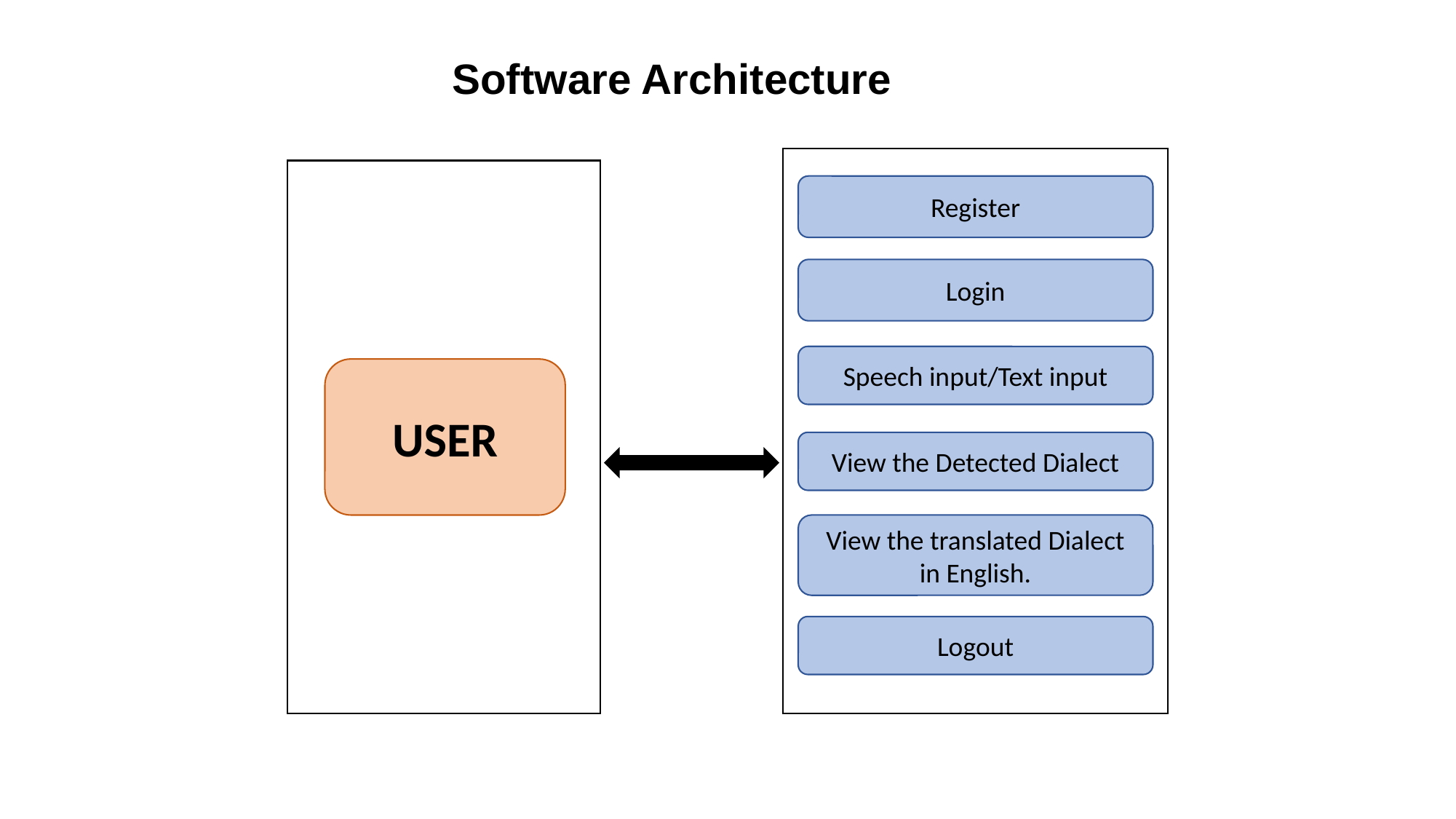

Software Architecture

Register
Login
Speech input/Text input
USER
View the Detected Dialect

View the translated Dialect in English.
Logout